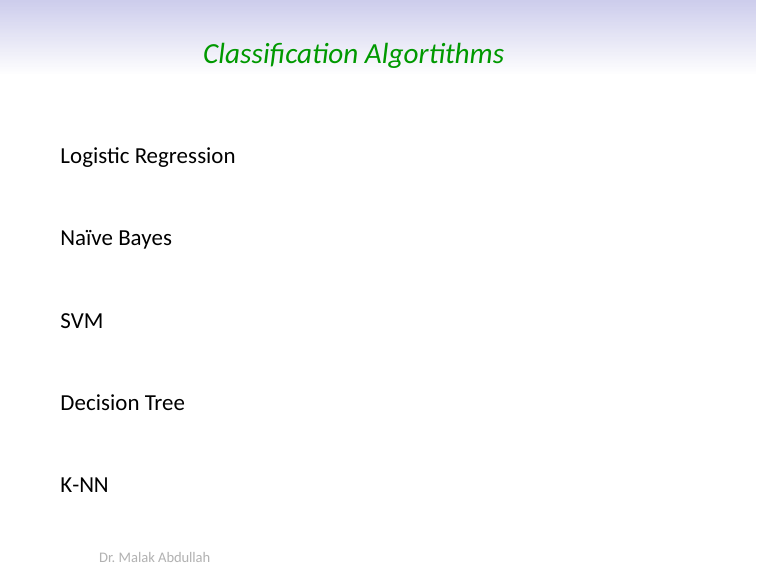

# Classification Algortithms
Logistic Regression

Naïve Bayes

SVM

Decision Tree

K-NN
Dr. Malak Abdullah